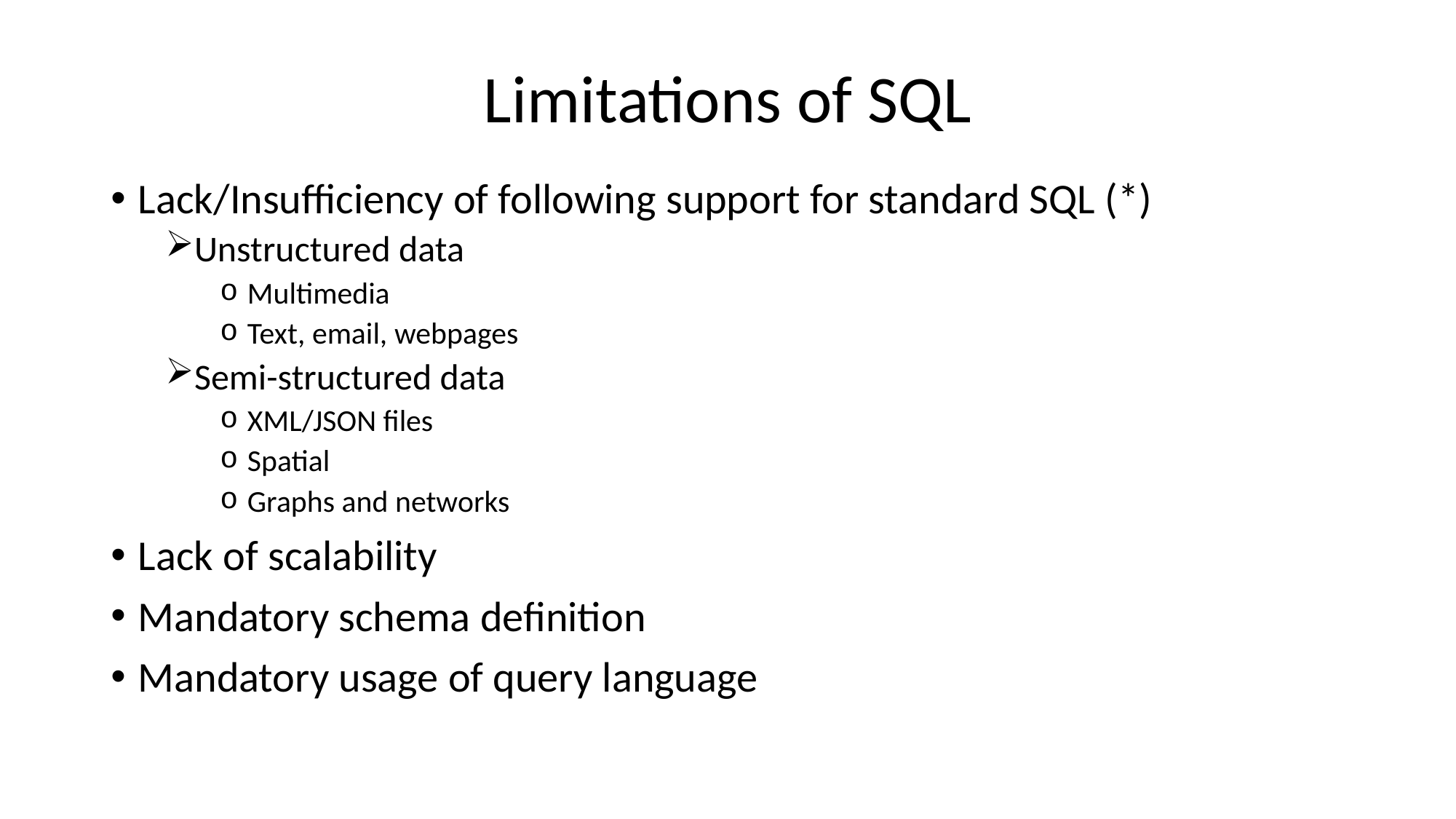

# Limitations of SQL
Lack/Insufficiency of following support for standard SQL (*)
Unstructured data
Multimedia
Text, email, webpages
Semi-structured data
XML/JSON files
Spatial
Graphs and networks
Lack of scalability
Mandatory schema definition
Mandatory usage of query language